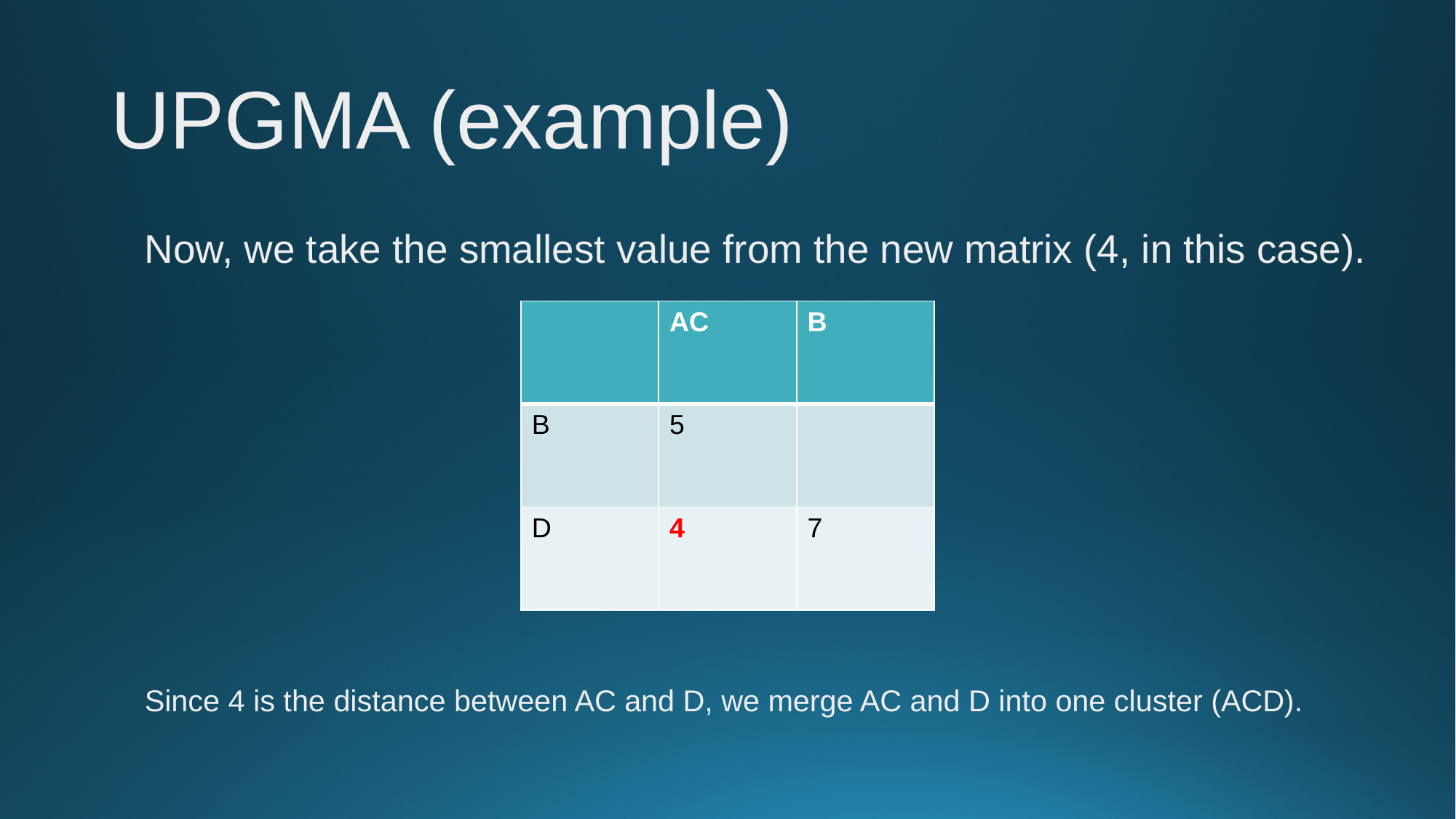

# UPGMA (example)
Now, we take the smallest value from the new matrix (4, in this case).
|  | AC | B |
| --- | --- | --- |
| B | 5 |  |
| D | 4 | 7 |
Since 4 is the distance between AC and D, we merge AC and D into one cluster (ACD).